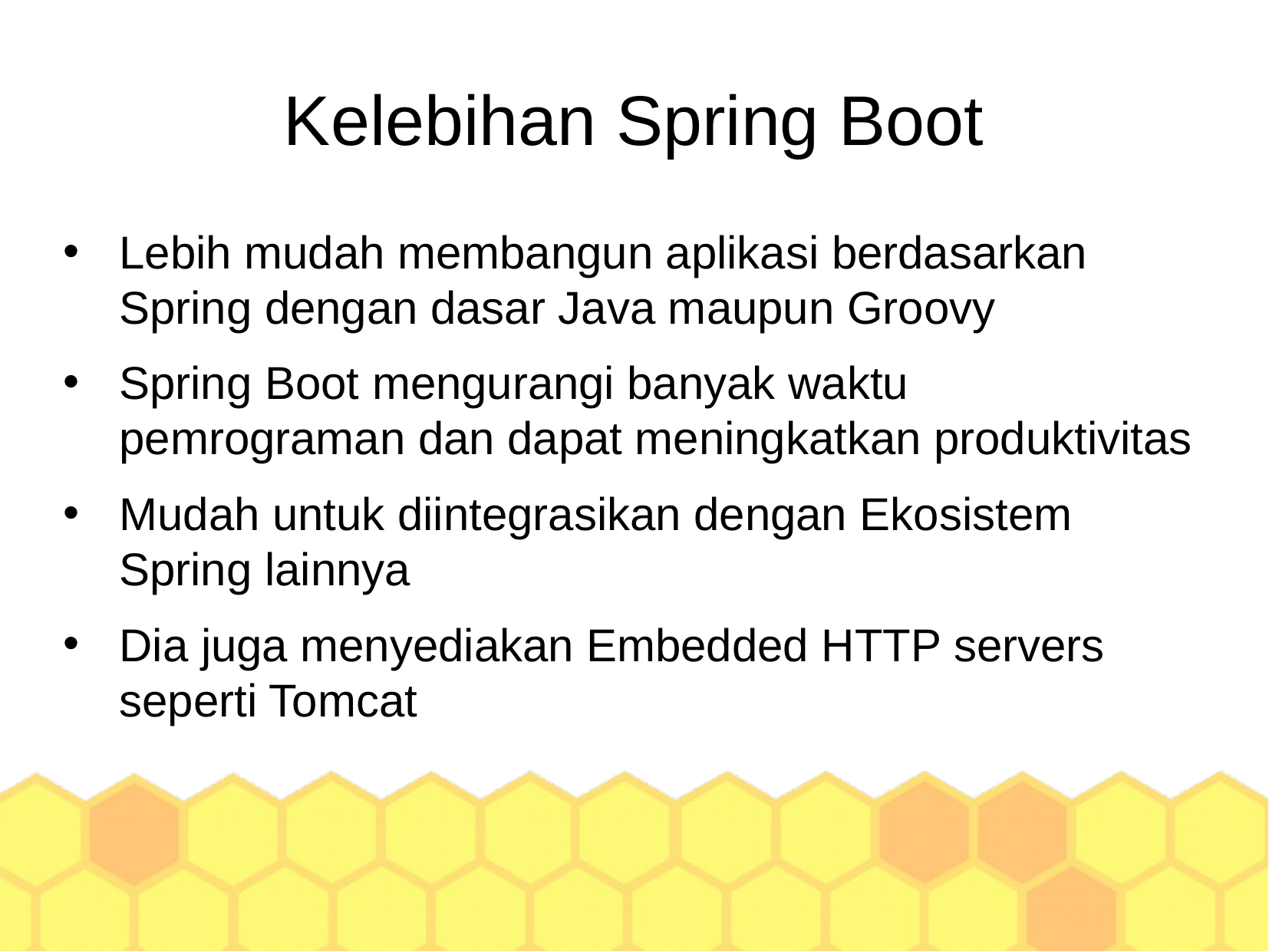

# Kelebihan Spring Boot
Lebih mudah membangun aplikasi berdasarkan Spring dengan dasar Java maupun Groovy
Spring Boot mengurangi banyak waktu pemrograman dan dapat meningkatkan produktivitas
Mudah untuk diintegrasikan dengan Ekosistem Spring lainnya
Dia juga menyediakan Embedded HTTP servers seperti Tomcat